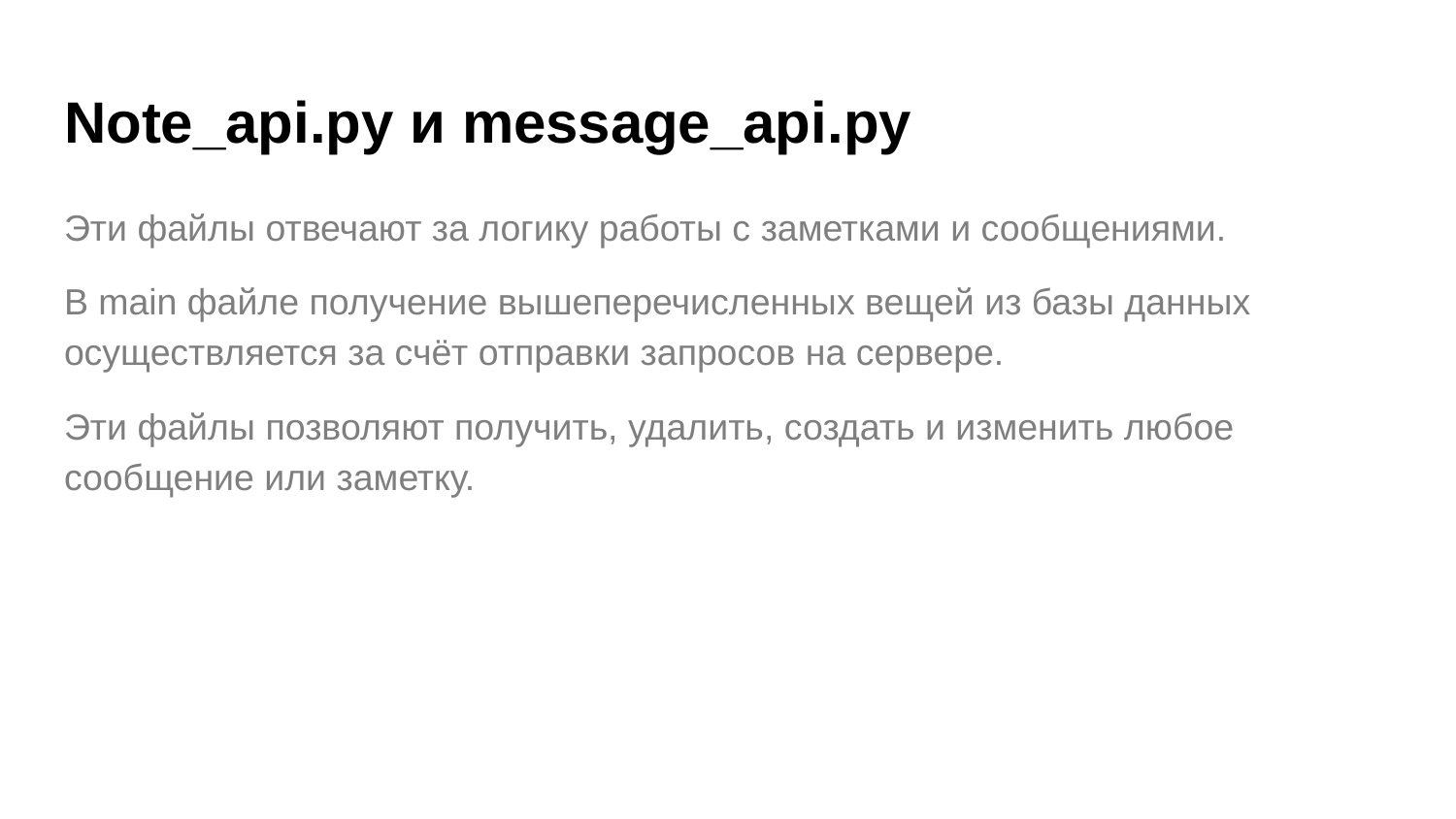

# Note_api.py и message_api.py
Эти файлы отвечают за логику работы с заметками и сообщениями.
В main файле получение вышеперечисленных вещей из базы данных осуществляется за счёт отправки запросов на сервере.
Эти файлы позволяют получить, удалить, создать и изменить любое сообщение или заметку.